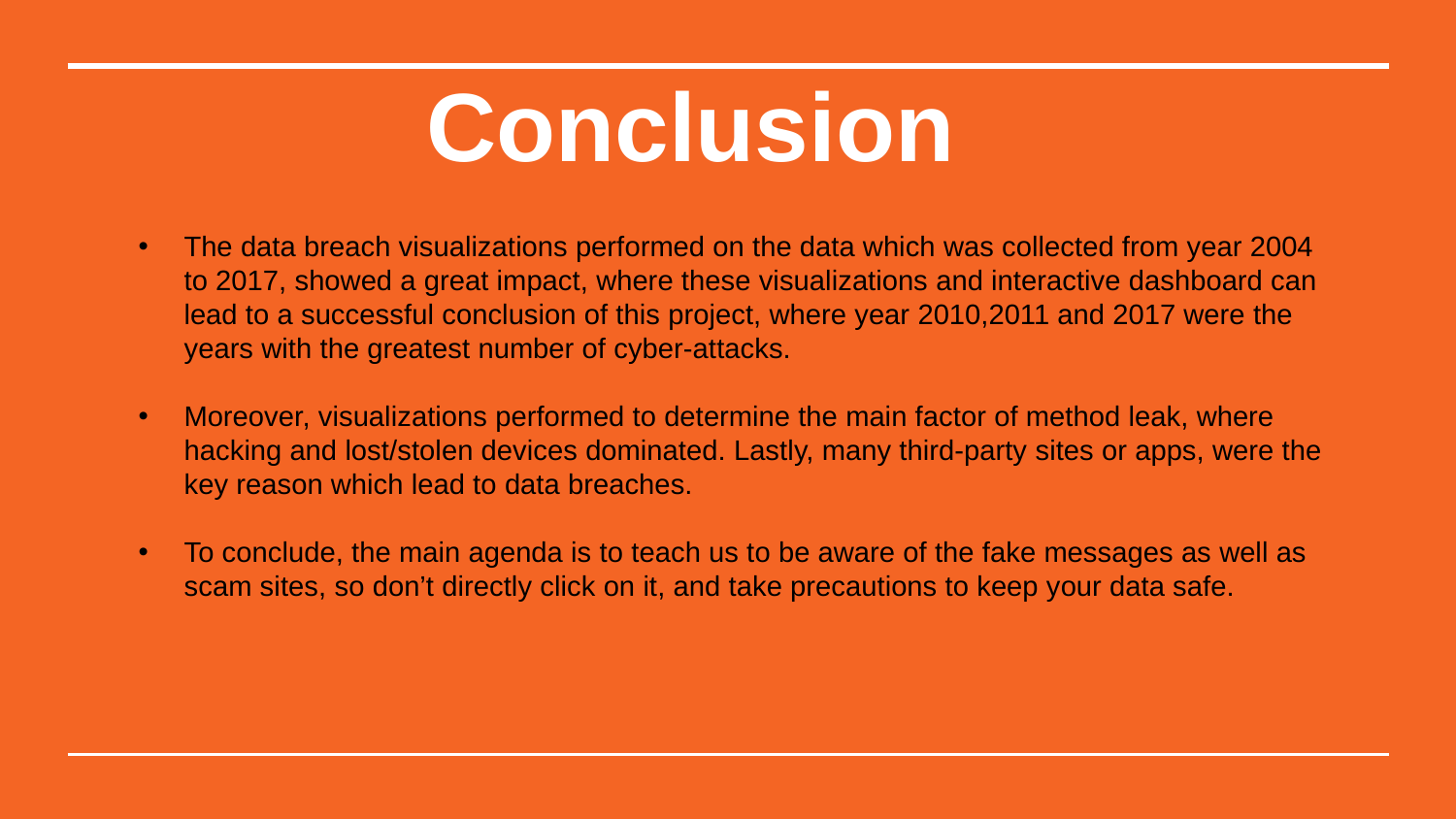

# Conclusion
The data breach visualizations performed on the data which was collected from year 2004 to 2017, showed a great impact, where these visualizations and interactive dashboard can lead to a successful conclusion of this project, where year 2010,2011 and 2017 were the years with the greatest number of cyber-attacks.

Moreover, visualizations performed to determine the main factor of method leak, where hacking and lost/stolen devices dominated. Lastly, many third-party sites or apps, were the key reason which lead to data breaches.

To conclude, the main agenda is to teach us to be aware of the fake messages as well as scam sites, so don’t directly click on it, and take precautions to keep your data safe.